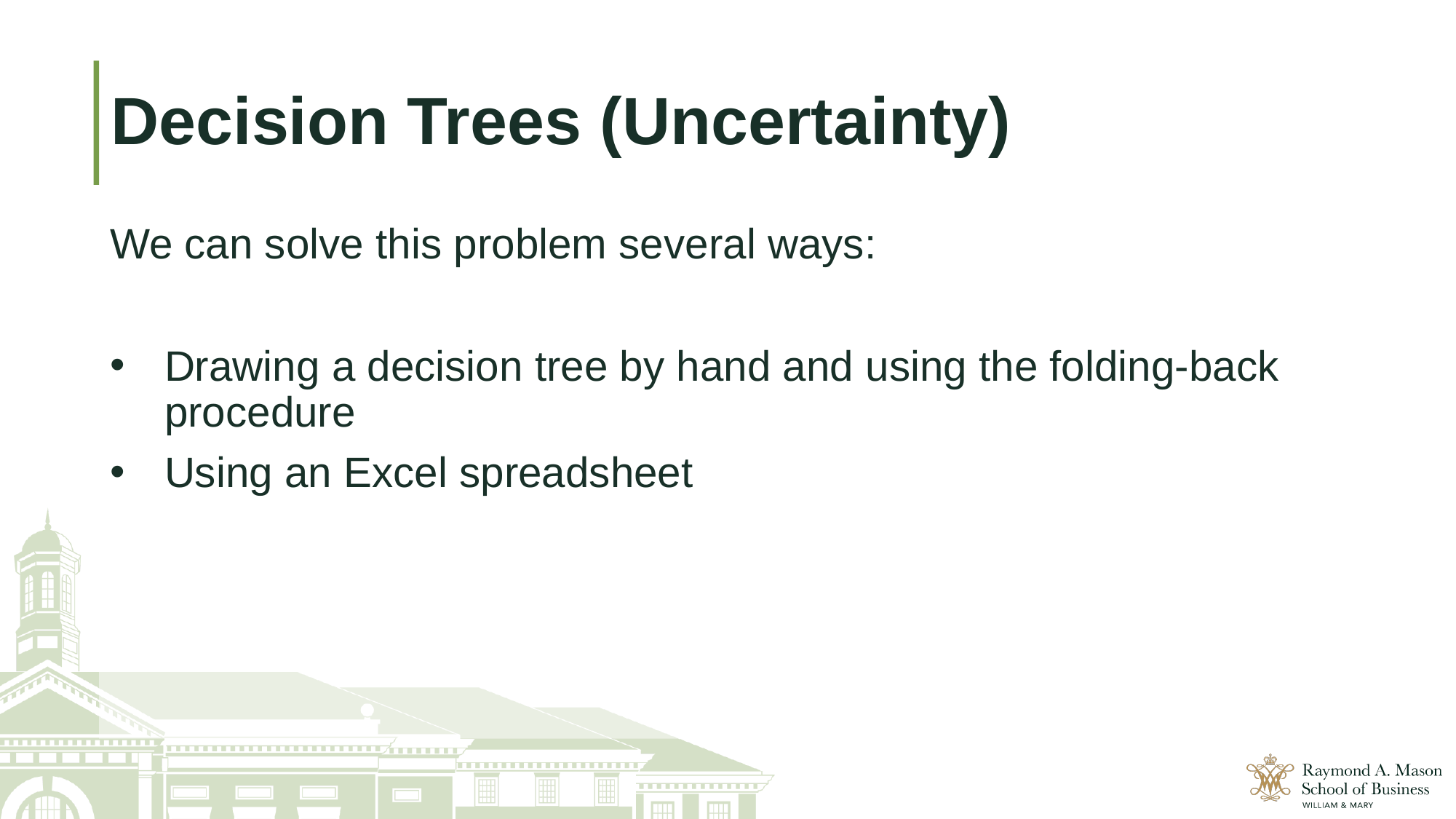

# Decision Trees (Uncertainty)
We can solve this problem several ways:

Drawing a decision tree by hand and using the folding-back procedure
Using an Excel spreadsheet